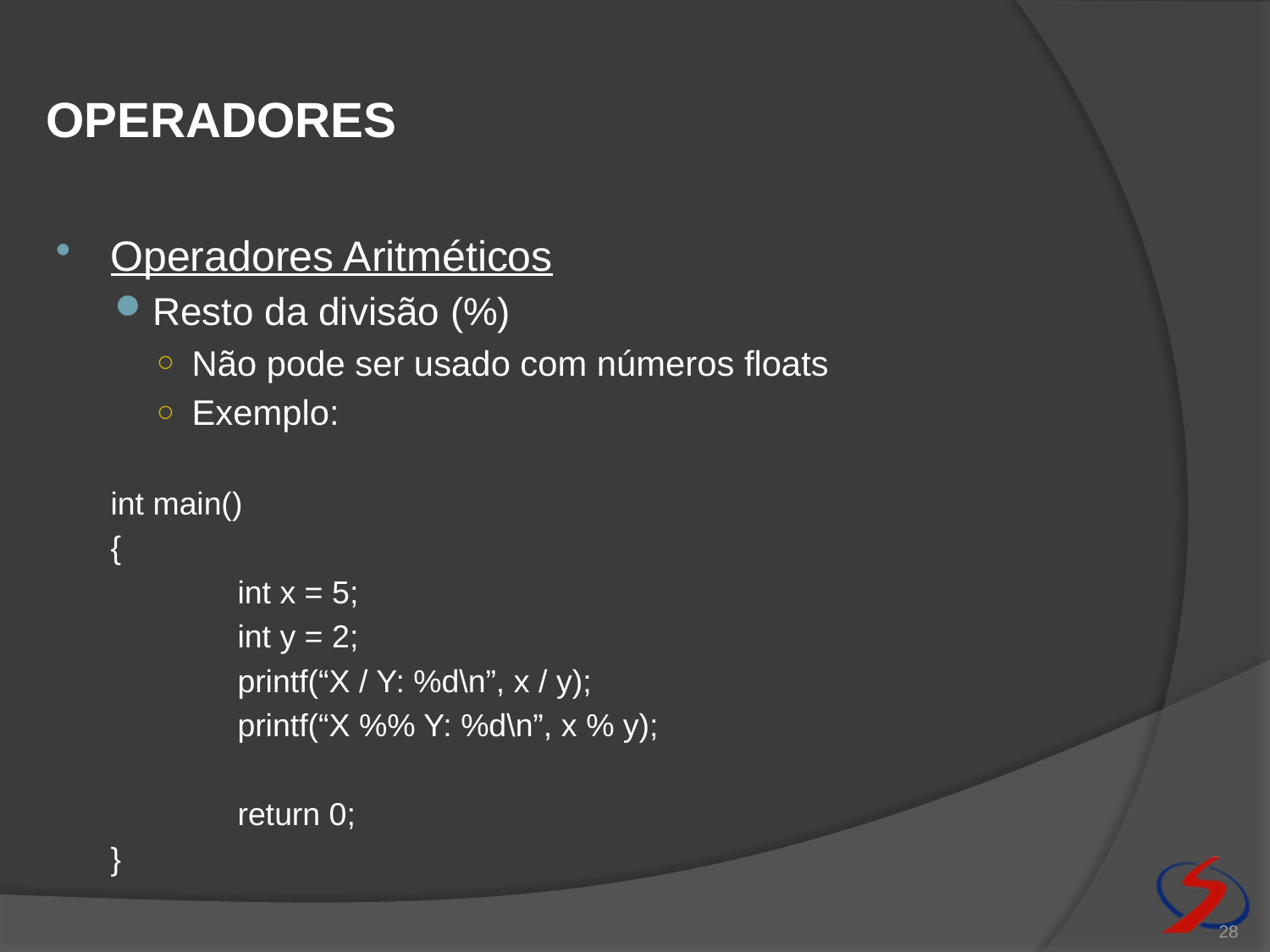

# Operadores
Operadores Aritméticos
Resto da divisão (%)
Não pode ser usado com números floats
Exemplo:

	int main()
	{
		int x = 5;
		int y = 2;
		printf(“X / Y: %d\n”, x / y);
		printf(“X %% Y: %d\n”, x % y);

		return 0;
	}
28